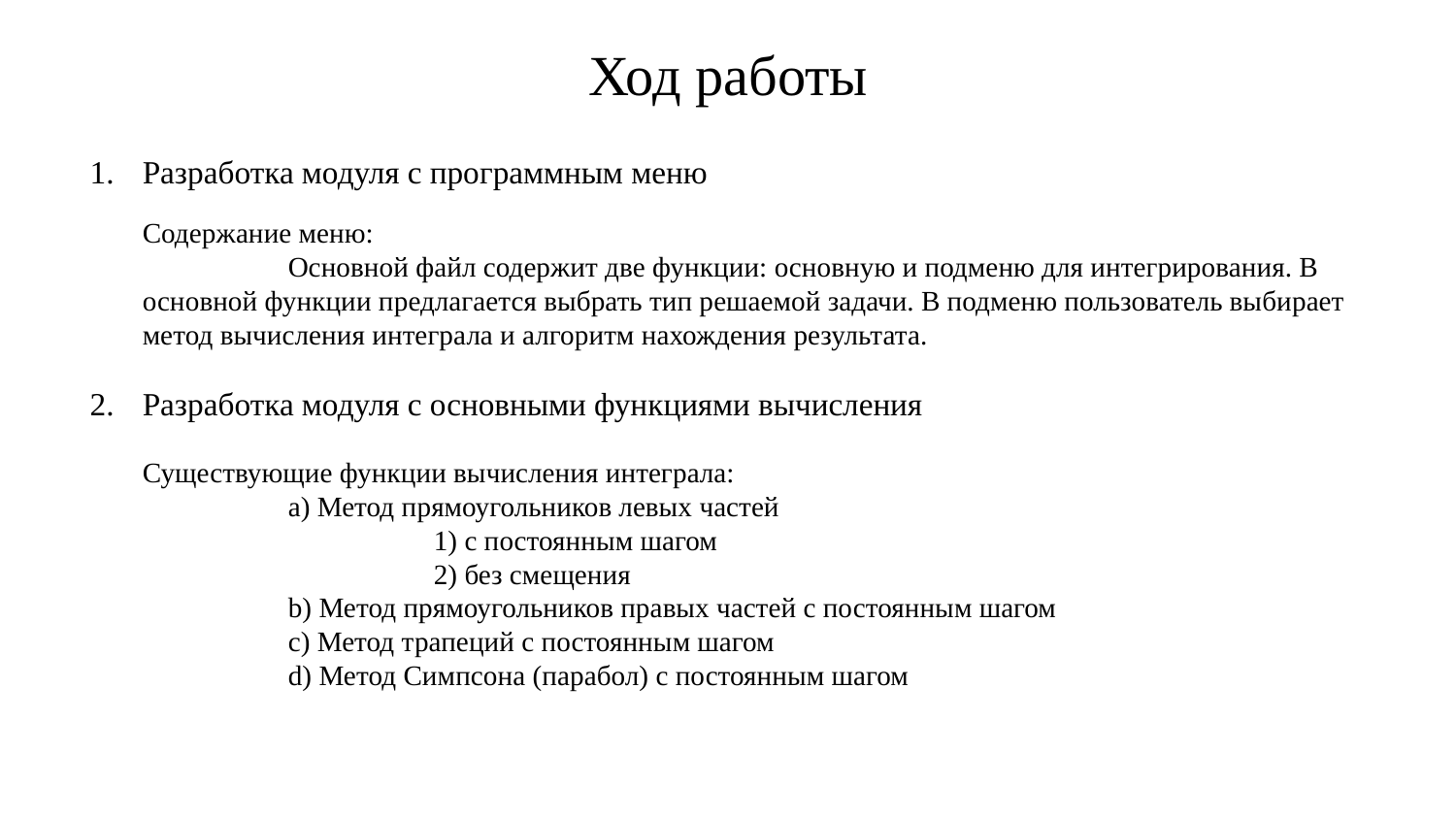

# Ход работы
Разработка модуля с программным меню
Содержание меню:
	Основной файл содержит две функции: основную и подменю для интегрирования. В основной функции предлагается выбрать тип решаемой задачи. В подменю пользователь выбирает метод вычисления интеграла и алгоритм нахождения результата.
Разработка модуля с основными функциями вычисления
Существующие функции вычисления интеграла:
	a) Метод прямоугольников левых частей
		1) с постоянным шагом
		2) без смещения
	b) Метод прямоугольников правых частей с постоянным шагом
	c) Метод трапеций с постоянным шагом
	d) Метод Симпсона (парабол) с постоянным шагом